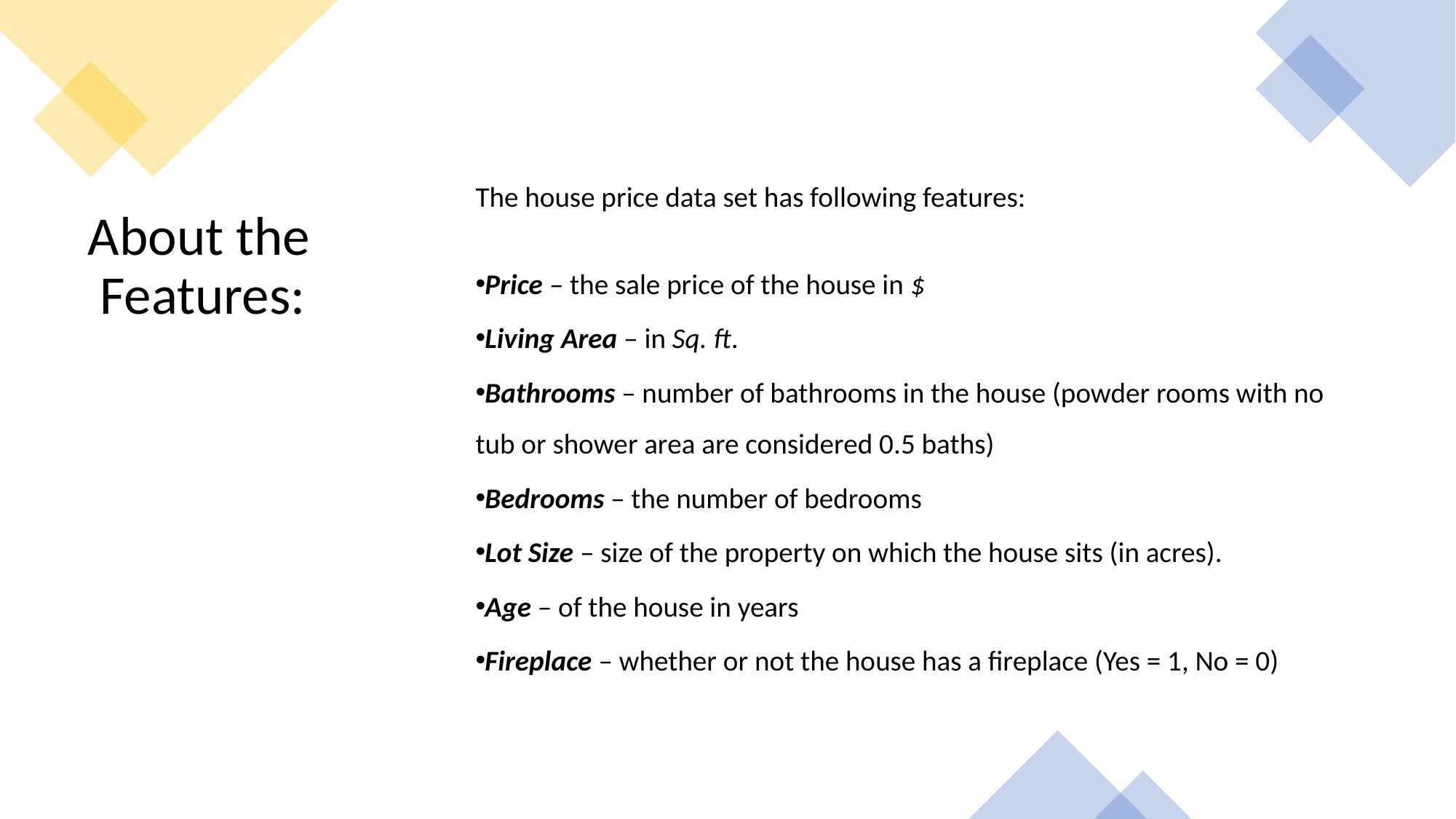

The house price data set has following features:

Price – the sale price of the house in $
Living Area – in Sq. ft.
Bathrooms – number of bathrooms in the house (powder rooms with no tub or shower area are considered 0.5 baths)
Bedrooms – the number of bedrooms
Lot Size – size of the property on which the house sits (in acres).
Age – of the house in years
Fireplace – whether or not the house has a fireplace (Yes = 1, No = 0)

# About the Features: